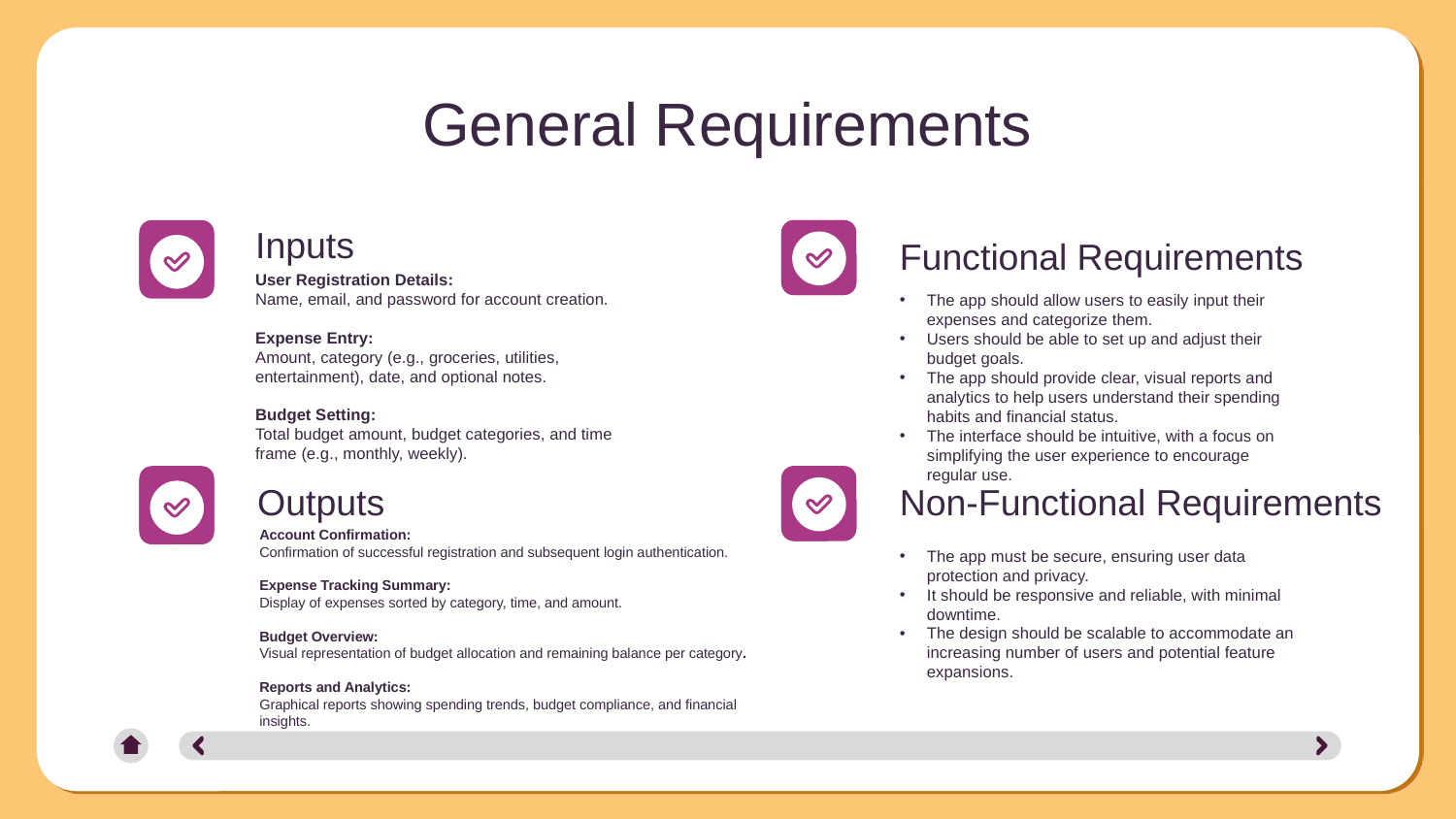

# General Requirements
Inputs

Functional Requirements

User Registration Details:
Name, email, and password for account creation.

Expense Entry:
Amount, category (e.g., groceries, utilities, entertainment), date, and optional notes.

Budget Setting:
Total budget amount, budget categories, and time frame (e.g., monthly, weekly).

The app should allow users to easily input their expenses and categorize them.
Users should be able to set up and adjust their budget goals.
The app should provide clear, visual reports and analytics to help users understand their spending habits and financial status.
The interface should be intuitive, with a focus on simplifying the user experience to encourage regular use.

Outputs
Non-Functional Requirements

Account Confirmation:
Confirmation of successful registration and subsequent login authentication.

Expense Tracking Summary:
Display of expenses sorted by category, time, and amount.

Budget Overview:
Visual representation of budget allocation and remaining balance per category.

Reports and Analytics:
Graphical reports showing spending trends, budget compliance, and financial insights.

The app must be secure, ensuring user data protection and privacy.
It should be responsive and reliable, with minimal downtime.
The design should be scalable to accommodate an increasing number of users and potential feature expansions.